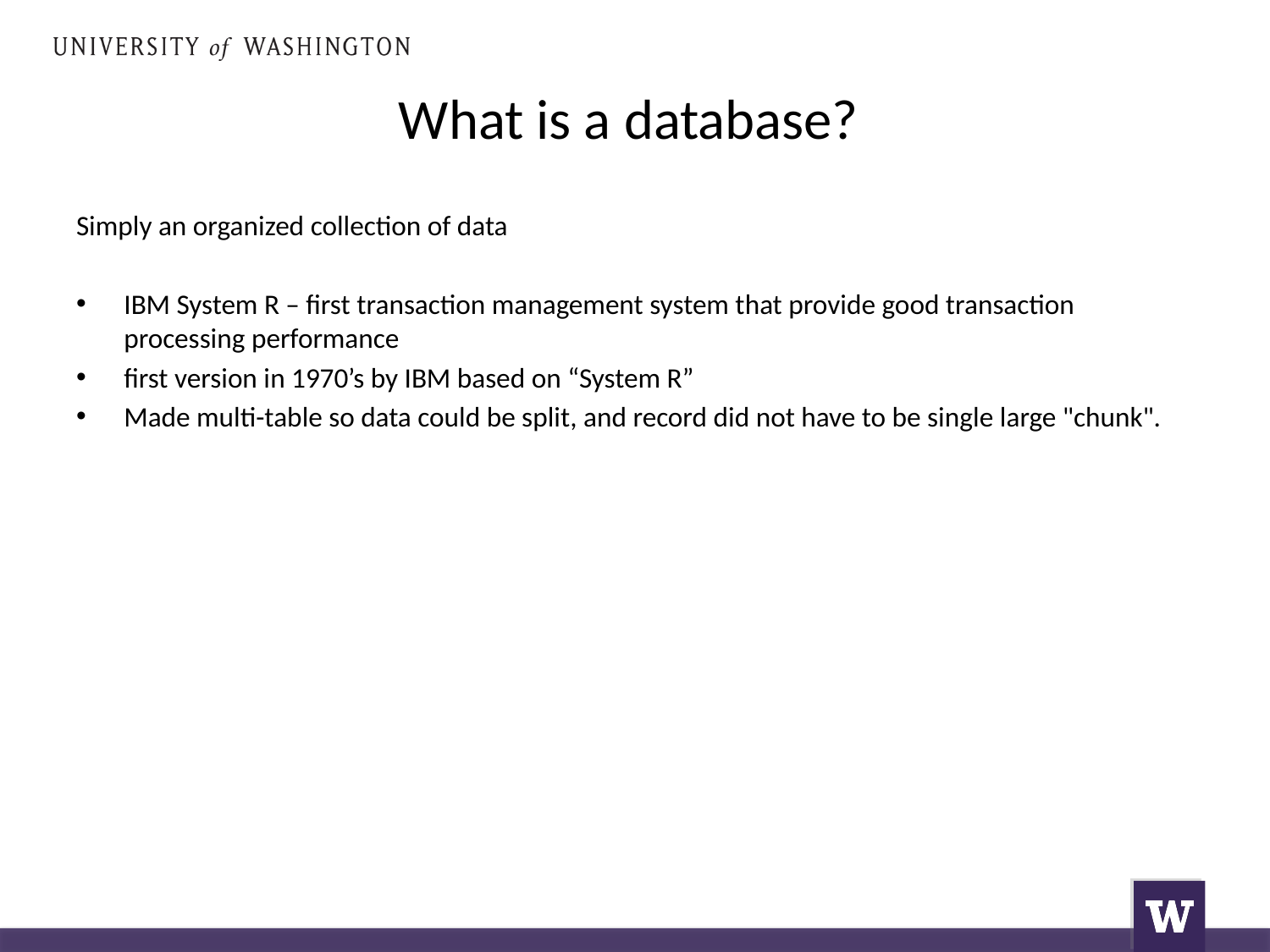

# What is a database?
Simply an organized collection of data

IBM System R – first transaction management system that provide good transaction processing performance
first version in 1970’s by IBM based on “System R”
Made multi-table so data could be split, and record did not have to be single large "chunk".